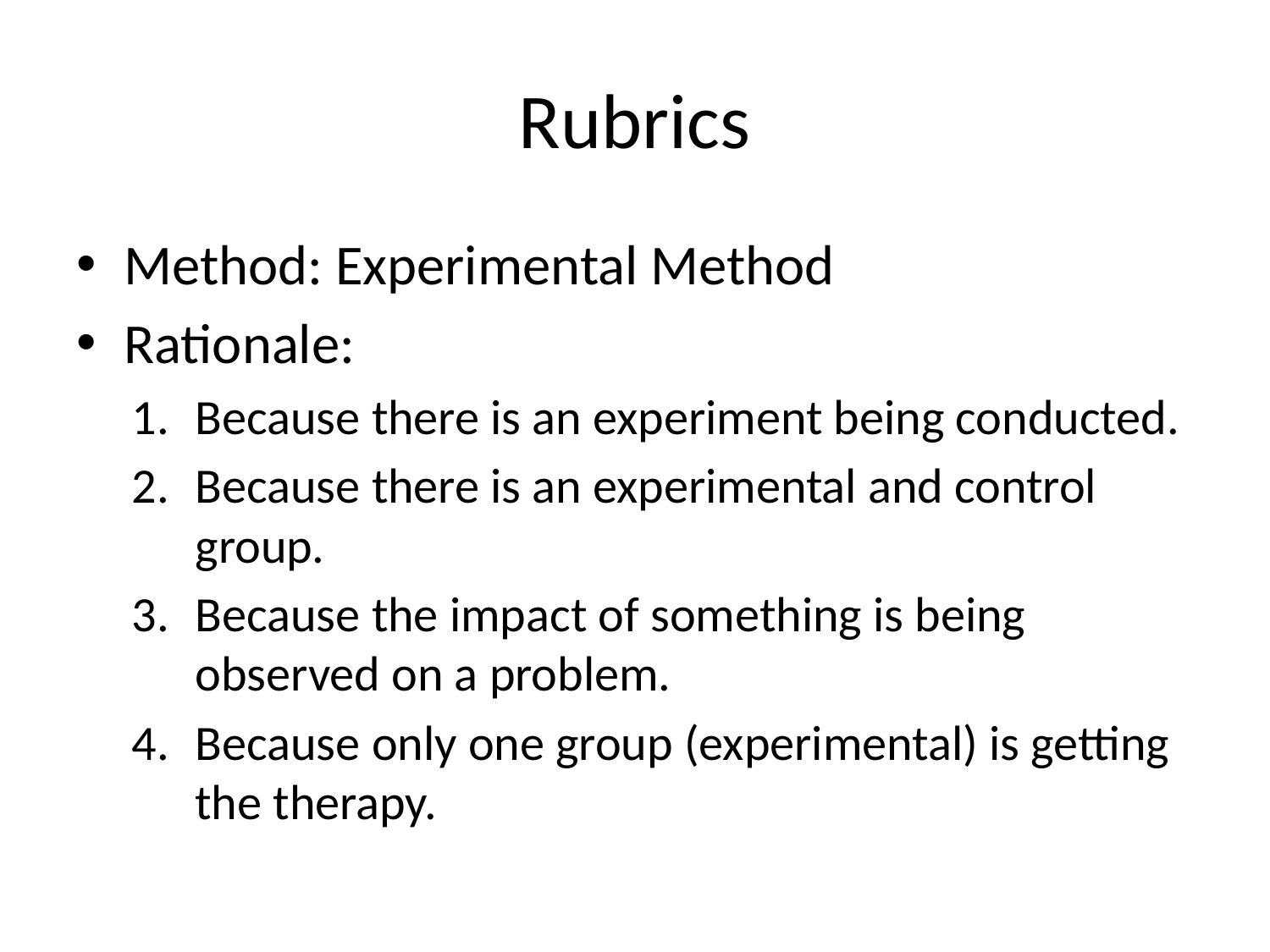

# Rubrics
Method: Experimental Method
Rationale:
Because there is an experiment being conducted.
Because there is an experimental and control group.
Because the impact of something is being observed on a problem.
Because only one group (experimental) is getting the therapy.